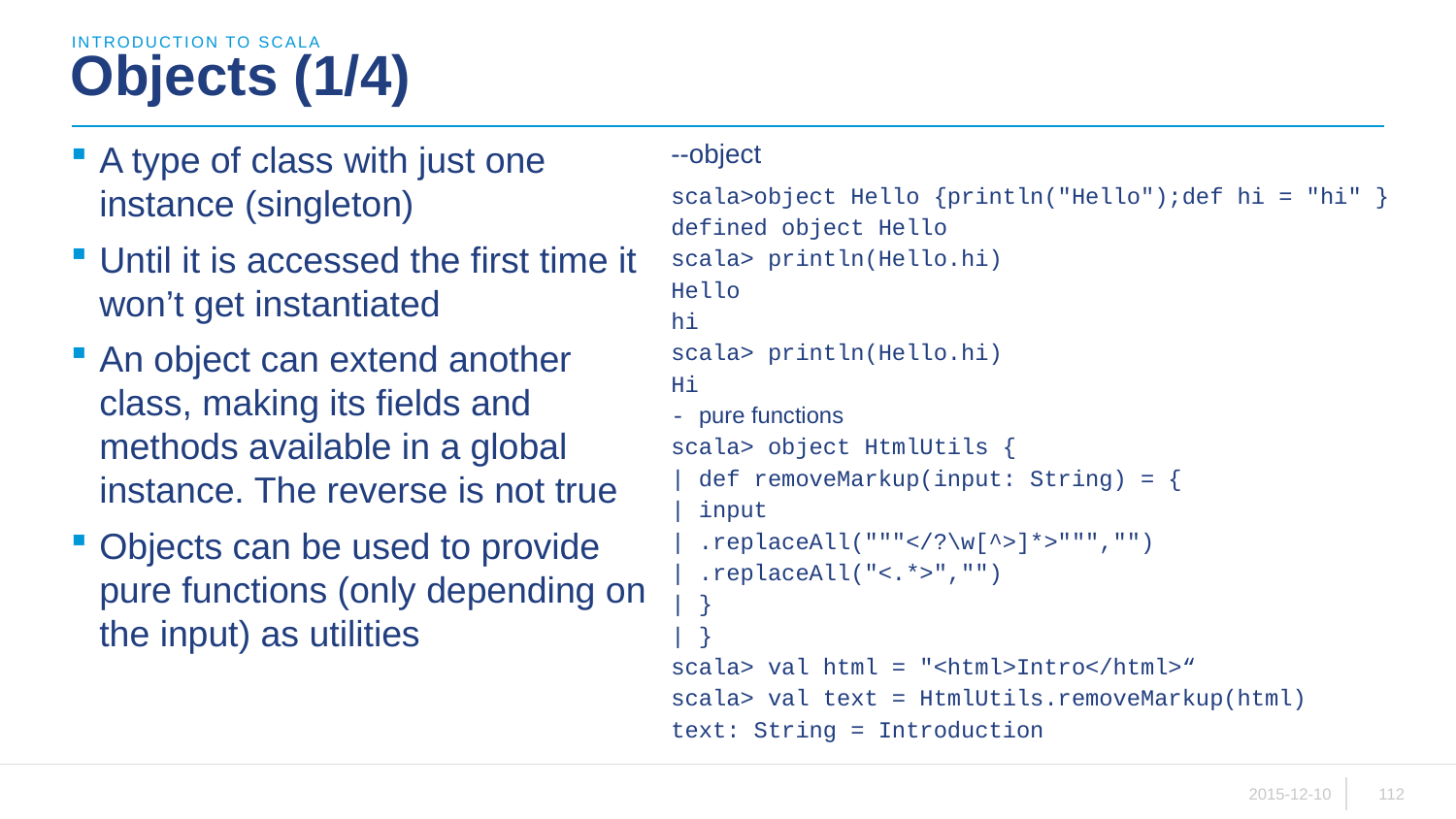

introduction to scala
# Objects (1/4)
A type of class with just one instance (singleton)
Until it is accessed the first time it won’t get instantiated
An object can extend another class, making its fields and methods available in a global instance. The reverse is not true
Objects can be used to provide pure functions (only depending on the input) as utilities
--object
scala>object Hello {println("Hello");def hi = "hi" }
defined object Hello
scala> println(Hello.hi)
Hello
hi
scala> println(Hello.hi)
Hi
- pure functions
scala> object HtmlUtils {
| def removeMarkup(input: String) = {
| input
| .replaceAll("""</?\w[^>]*>""","")
| .replaceAll("<.*>","")
| }
| }
scala> val html = "<html>Intro</html>“
scala> val text = HtmlUtils.removeMarkup(html)
text: String = Introduction